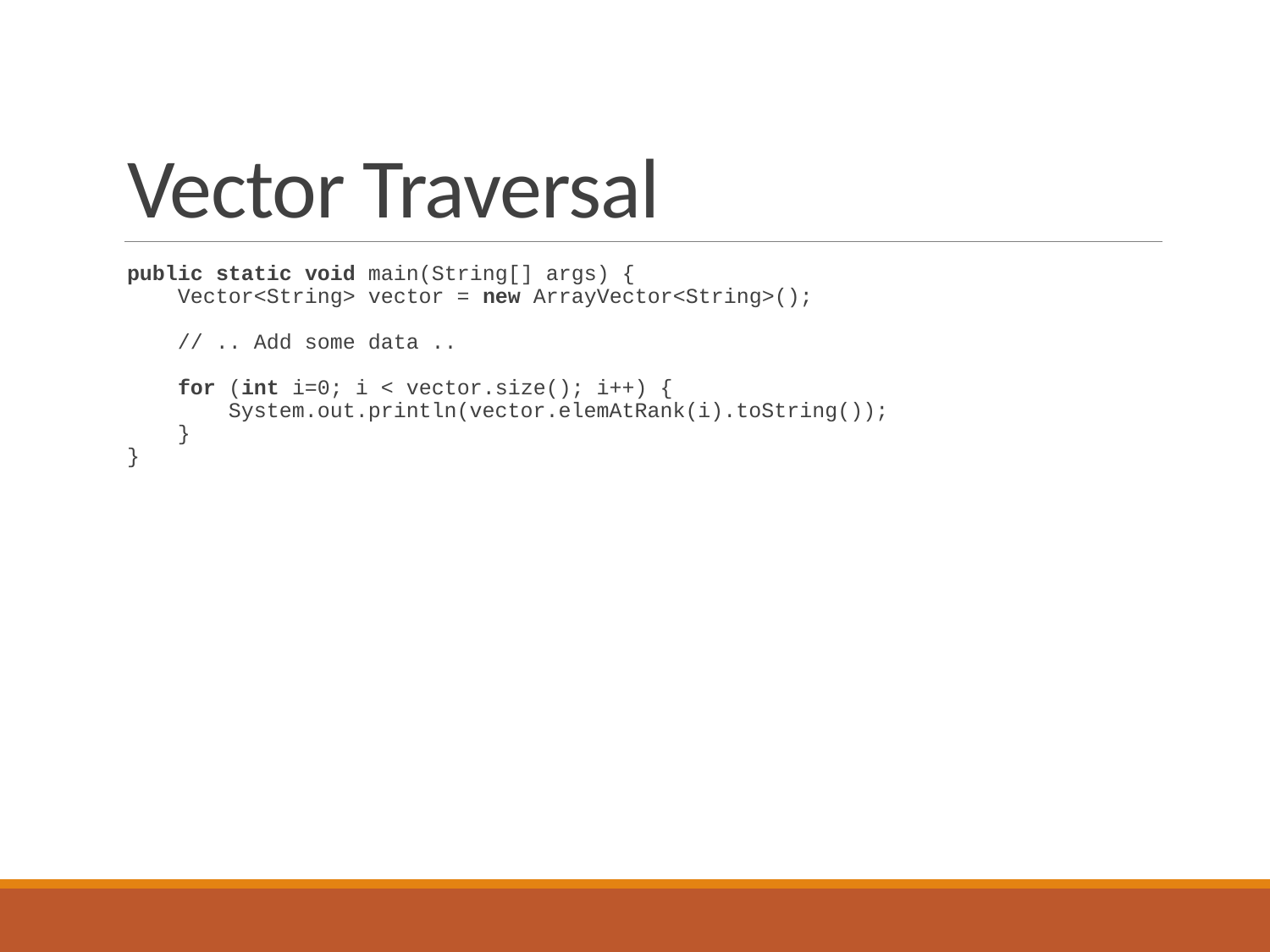

# Vector Traversal
public static void main(String[] args) {
    Vector<String> vector = new ArrayVector<String>();
    // .. Add some data ..
    for (int i=0; i < vector.size(); i++) {
        System.out.println(vector.elemAtRank(i).toString());
    }
}